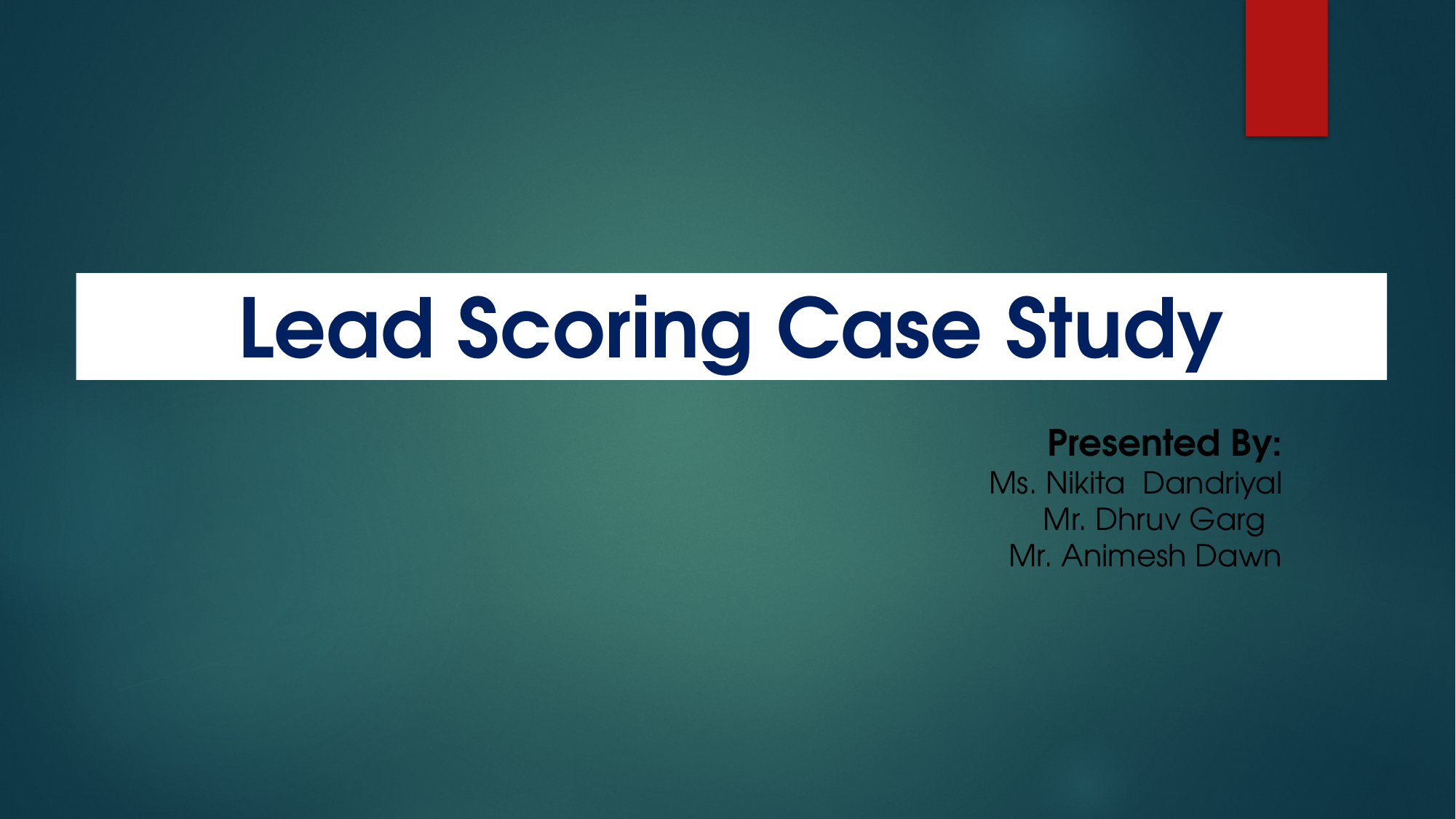

# Lead Scoring Case Study
Presented By:
Ms. Nikita  Dandriyal
Mr. Dhruv Garg
Mr. Animesh Dawn